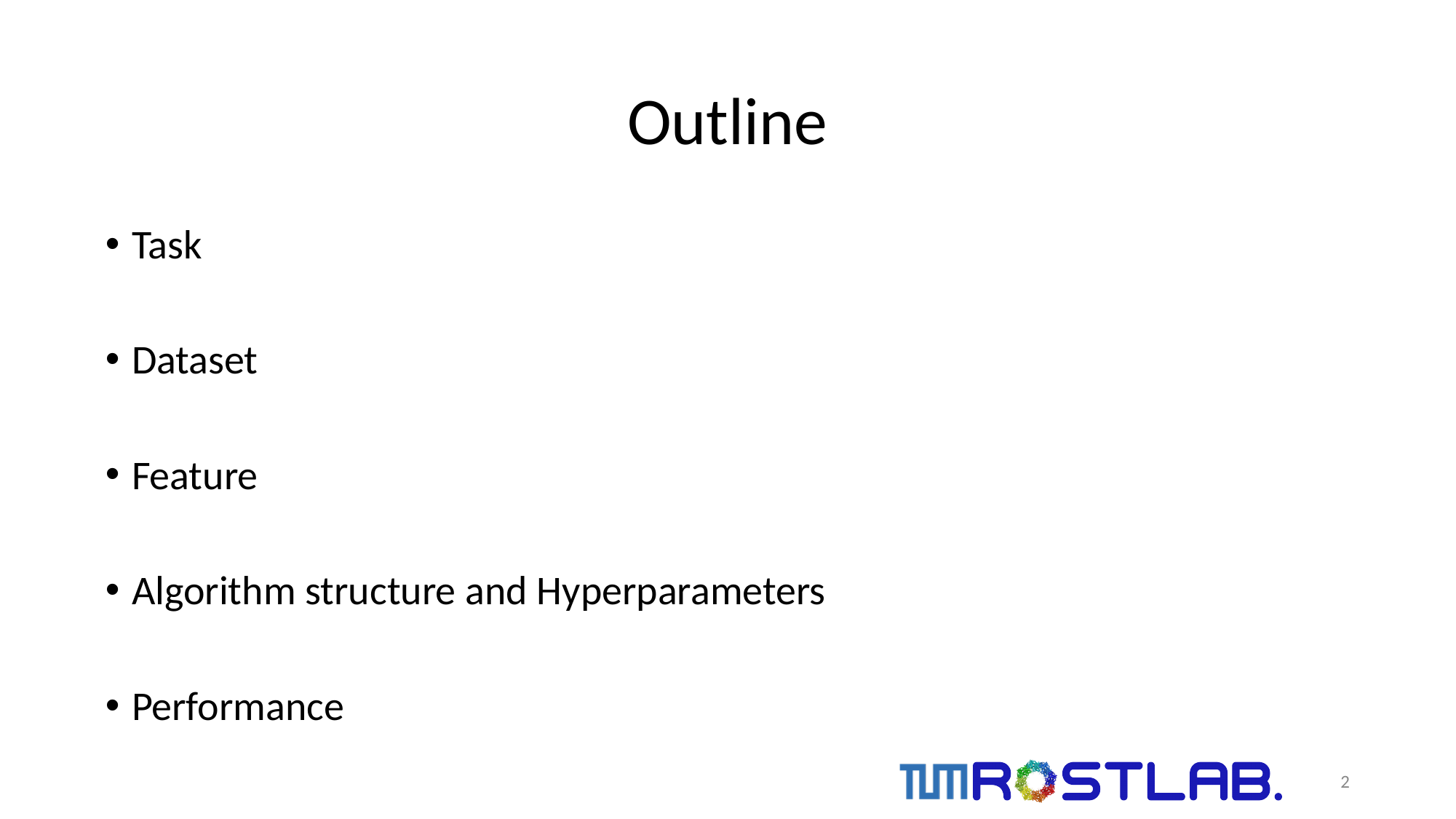

# Outline
Task

Dataset

Feature

Algorithm structure and Hyperparameters

Performance
2